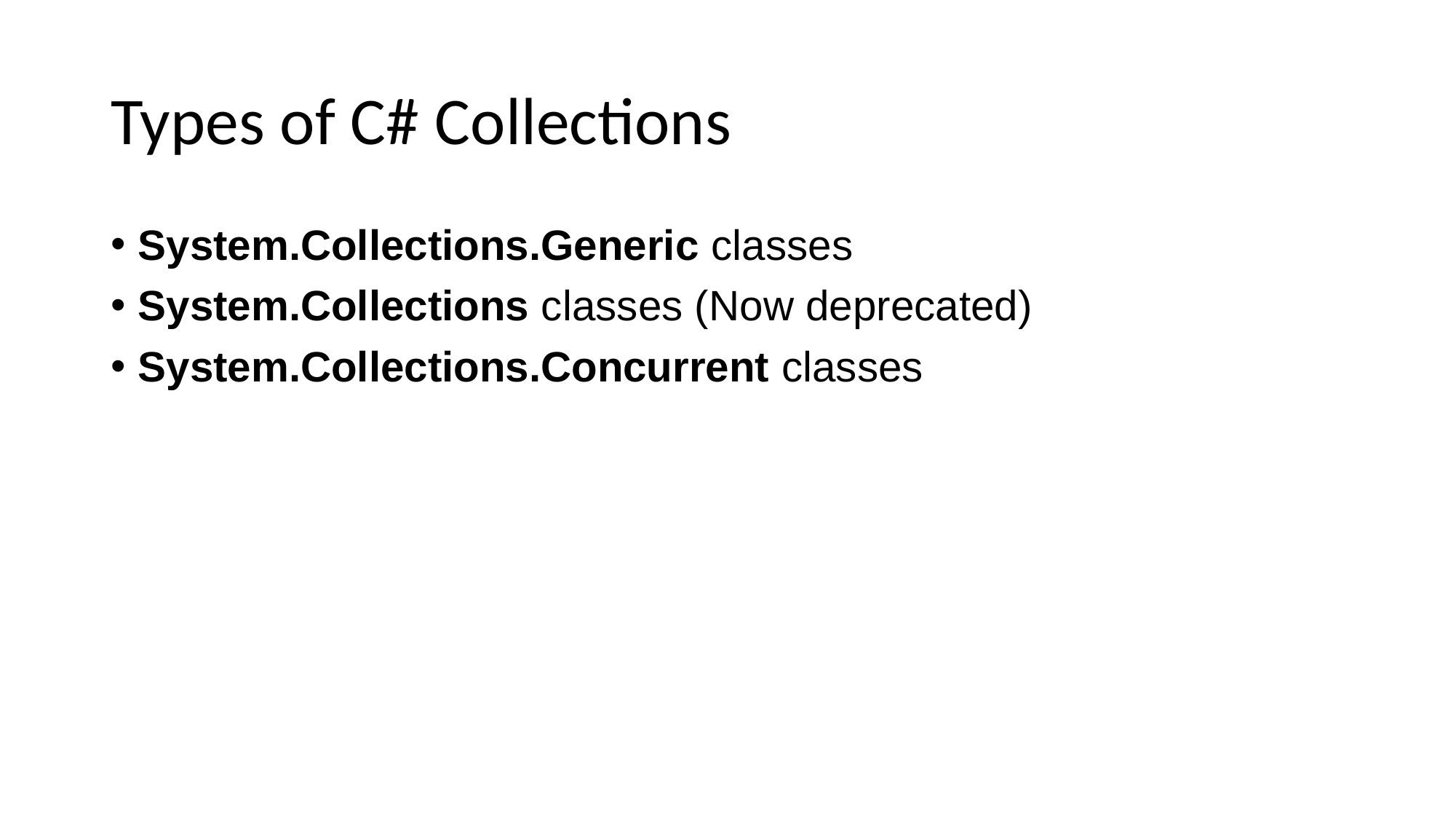

# Types of C# Collections
System.Collections.Generic classes
System.Collections classes (Now deprecated)
System.Collections.Concurrent classes